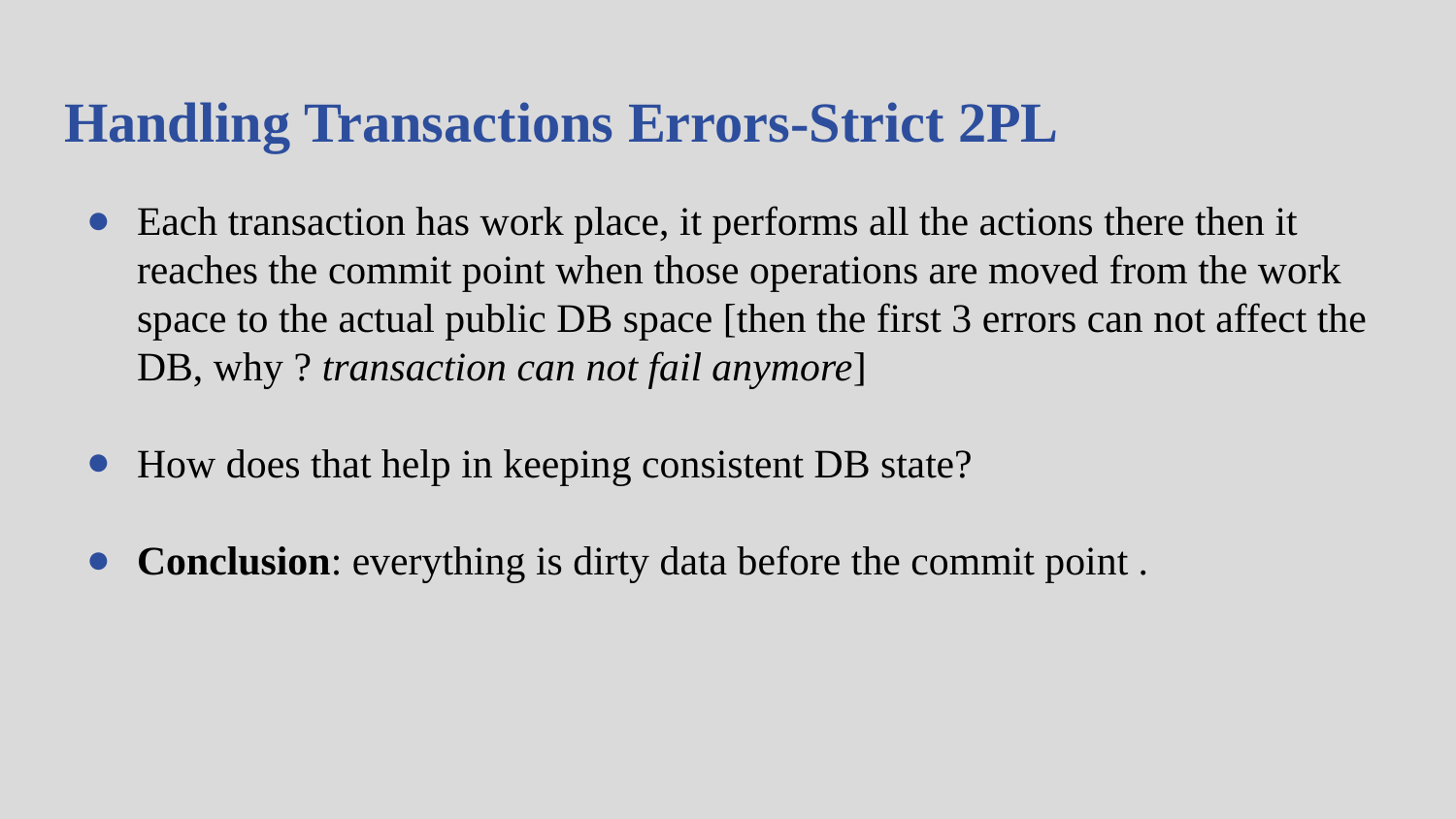

# Handling Transactions Errors-Strict 2PL
Each transaction has work place, it performs all the actions there then it reaches the commit point when those operations are moved from the work space to the actual public DB space [then the first 3 errors can not affect the DB, why ? transaction can not fail anymore]

How does that help in keeping consistent DB state?

Conclusion: everything is dirty data before the commit point .